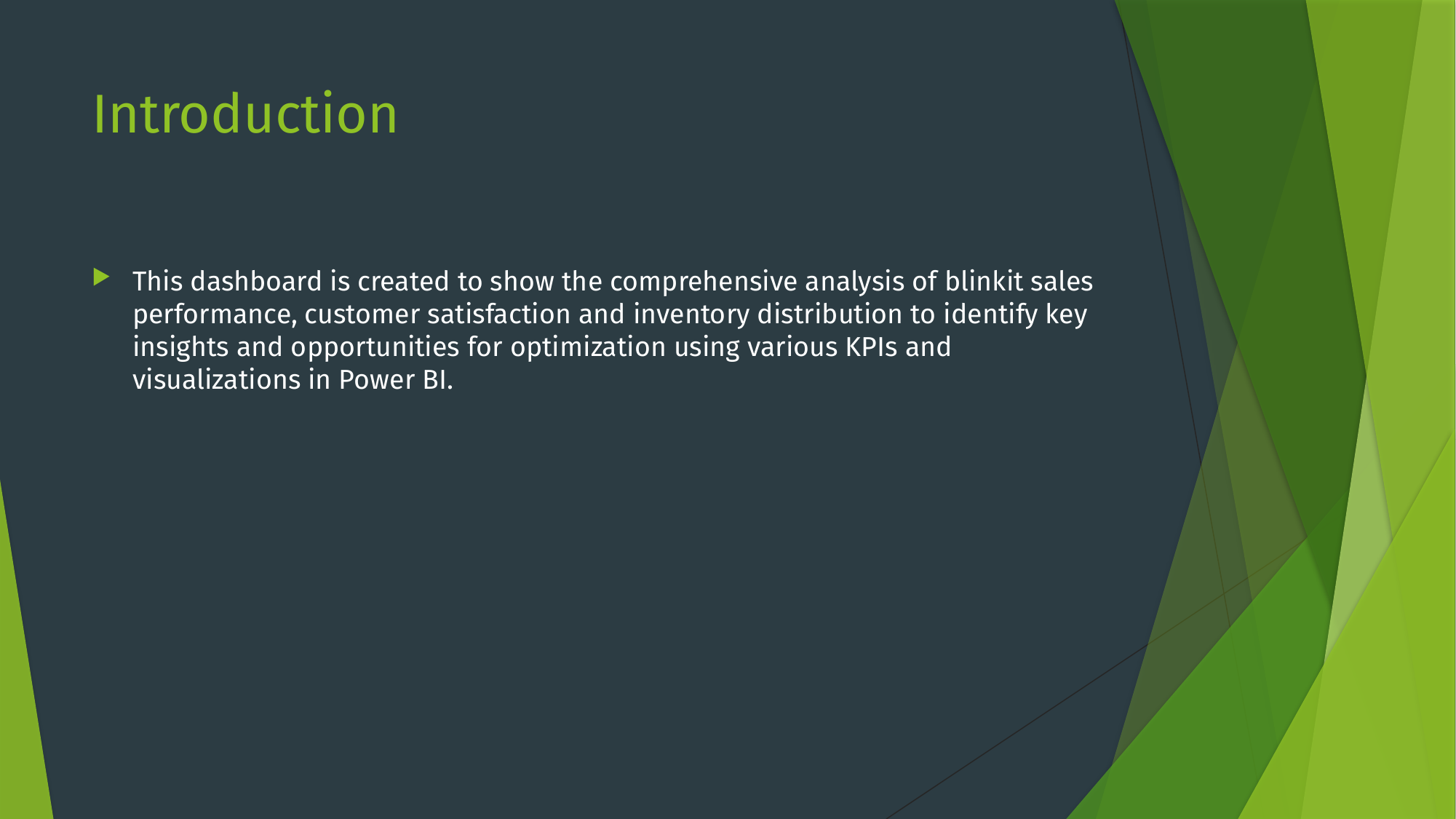

# Introduction
This dashboard is created to show the comprehensive analysis of blinkit sales performance, customer satisfaction and inventory distribution to identify key insights and opportunities for optimization using various KPIs and visualizations in Power BI.